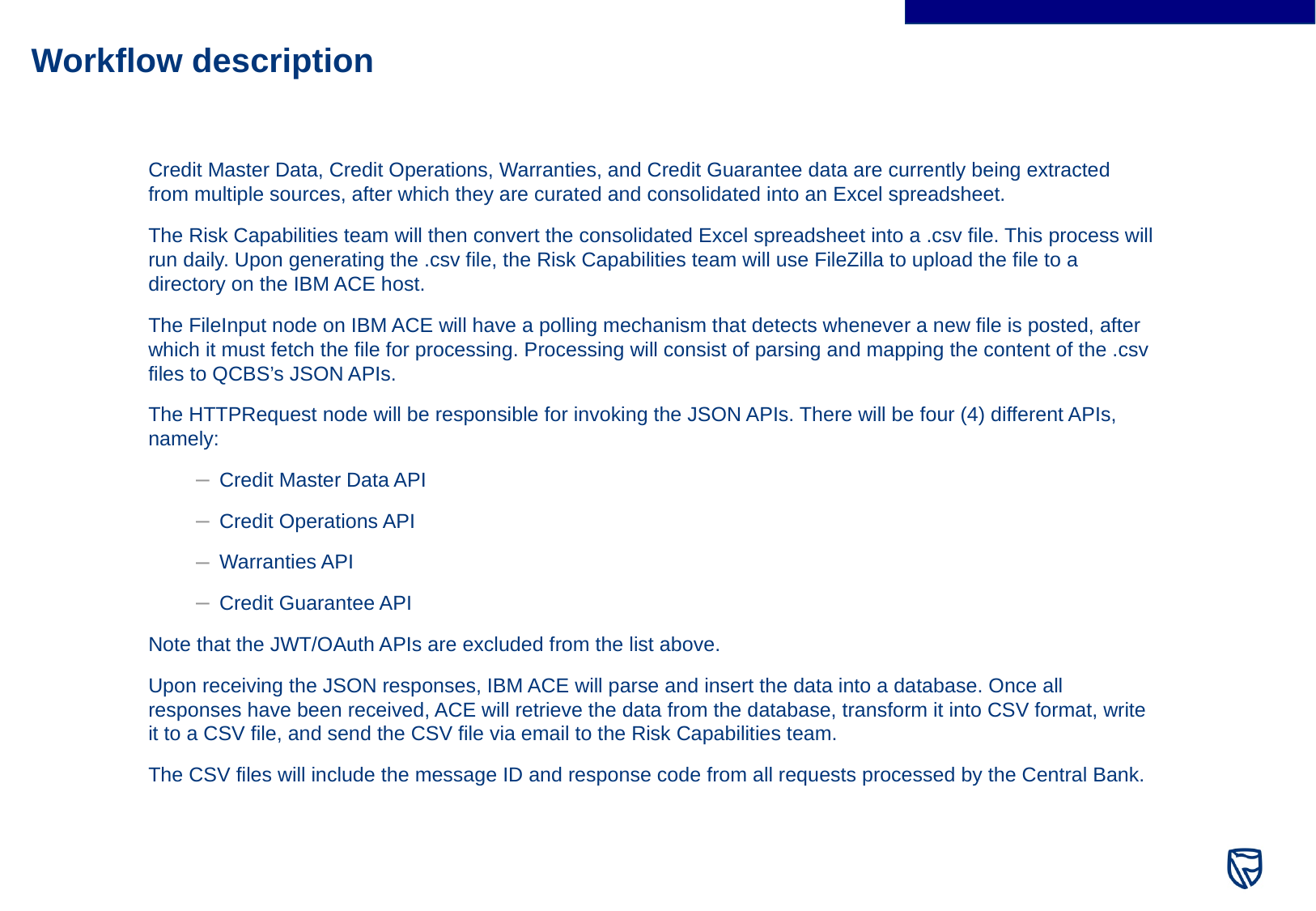

# Workflow description
Credit Master Data, Credit Operations, Warranties, and Credit Guarantee data are currently being extracted from multiple sources, after which they are curated and consolidated into an Excel spreadsheet.
The Risk Capabilities team will then convert the consolidated Excel spreadsheet into a .csv file. This process will run daily. Upon generating the .csv file, the Risk Capabilities team will use FileZilla to upload the file to a directory on the IBM ACE host.
The FileInput node on IBM ACE will have a polling mechanism that detects whenever a new file is posted, after which it must fetch the file for processing. Processing will consist of parsing and mapping the content of the .csv files to QCBS’s JSON APIs.
The HTTPRequest node will be responsible for invoking the JSON APIs. There will be four (4) different APIs, namely:
Credit Master Data API
Credit Operations API
Warranties API
Credit Guarantee API
Note that the JWT/OAuth APIs are excluded from the list above.
Upon receiving the JSON responses, IBM ACE will parse and insert the data into a database. Once all responses have been received, ACE will retrieve the data from the database, transform it into CSV format, write it to a CSV file, and send the CSV file via email to the Risk Capabilities team.
The CSV files will include the message ID and response code from all requests processed by the Central Bank.